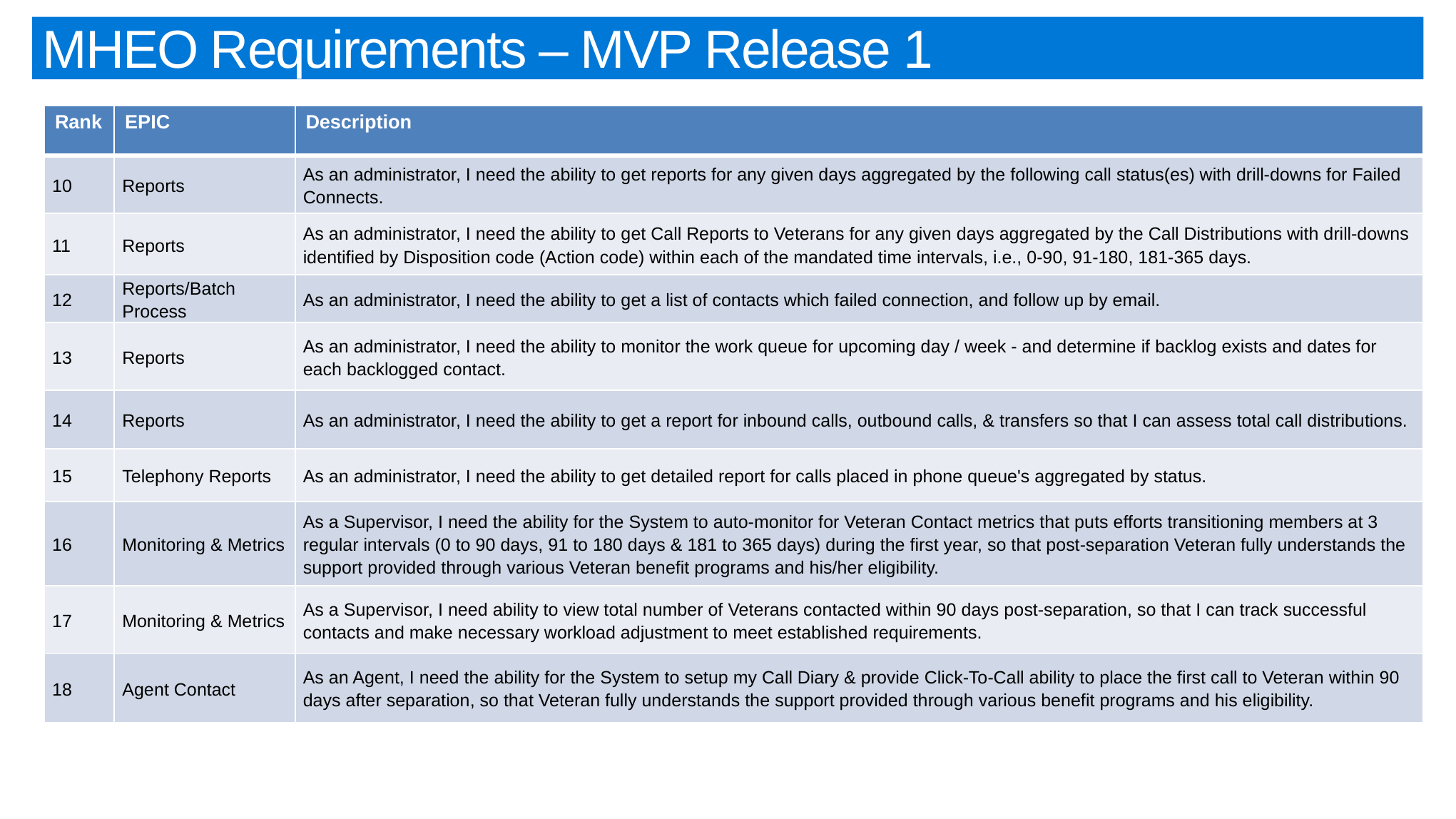

MHEO Requirements – MVP Release 1
| Rank | EPIC | Description |
| --- | --- | --- |
| 10 | Reports | As an administrator, I need the ability to get reports for any given days aggregated by the following call status(es) with drill-downs for Failed Connects. |
| 11 | Reports | As an administrator, I need the ability to get Call Reports to Veterans for any given days aggregated by the Call Distributions with drill-downs identified by Disposition code (Action code) within each of the mandated time intervals, i.e., 0-90, 91-180, 181-365 days. |
| 12 | Reports/Batch Process | As an administrator, I need the ability to get a list of contacts which failed connection, and follow up by email. |
| 13 | Reports | As an administrator, I need the ability to monitor the work queue for upcoming day / week - and determine if backlog exists and dates for each backlogged contact. |
| 14 | Reports | As an administrator, I need the ability to get a report for inbound calls, outbound calls, & transfers so that I can assess total call distributions. |
| 15 | Telephony Reports | As an administrator, I need the ability to get detailed report for calls placed in phone queue's aggregated by status. |
| 16 | Monitoring & Metrics | As a Supervisor, I need the ability for the System to auto-monitor for Veteran Contact metrics that puts efforts transitioning members at 3 regular intervals (0 to 90 days, 91 to 180 days & 181 to 365 days) during the first year, so that post-separation Veteran fully understands the support provided through various Veteran benefit programs and his/her eligibility. |
| 17 | Monitoring & Metrics | As a Supervisor, I need ability to view total number of Veterans contacted within 90 days post-separation, so that I can track successful contacts and make necessary workload adjustment to meet established requirements. |
| 18 | Agent Contact | As an Agent, I need the ability for the System to setup my Call Diary & provide Click-To-Call ability to place the first call to Veteran within 90 days after separation, so that Veteran fully understands the support provided through various benefit programs and his eligibility. |